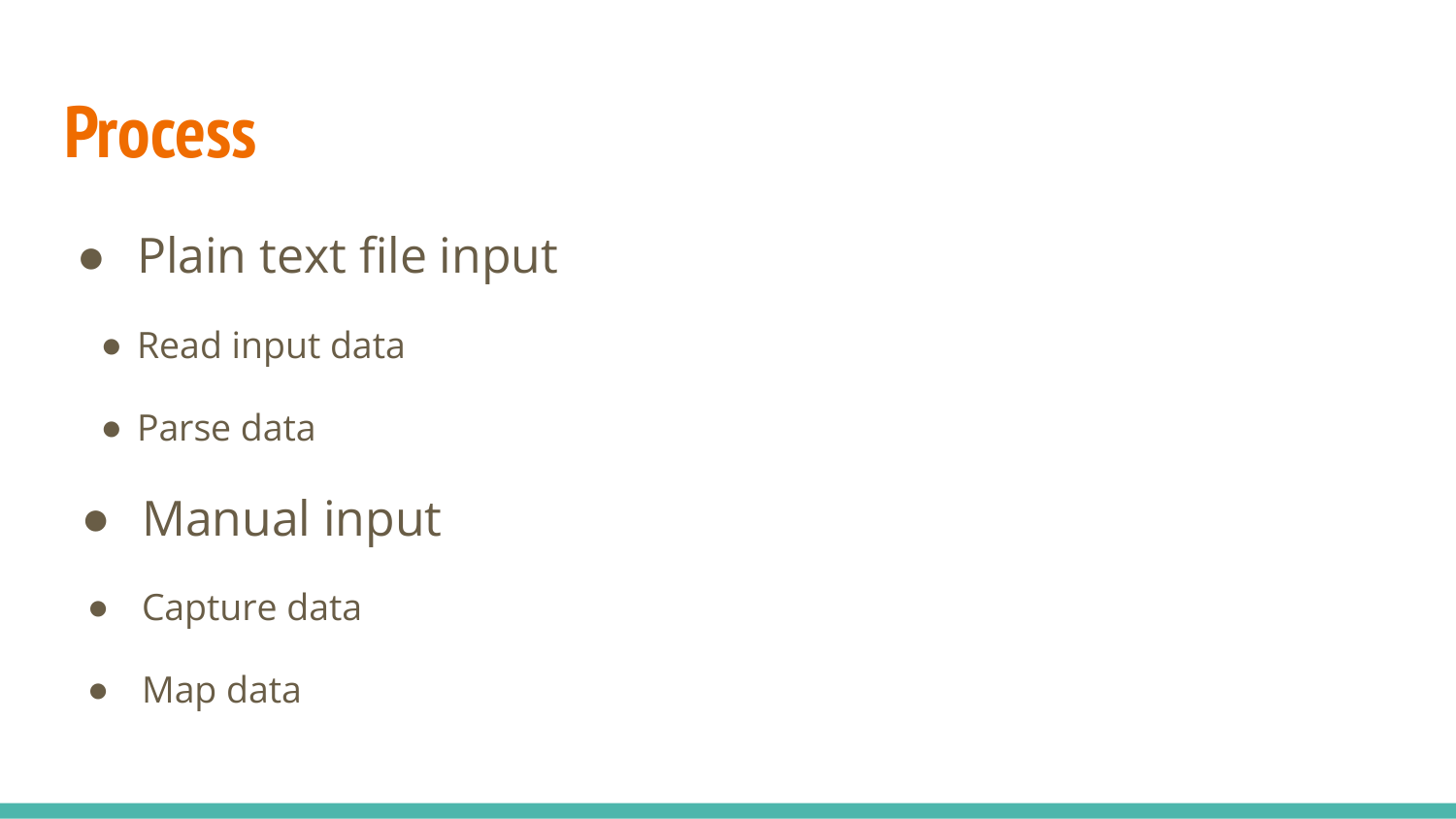

# Process
Plain text file input
Read input data
Parse data
Manual input
Capture data
Map data